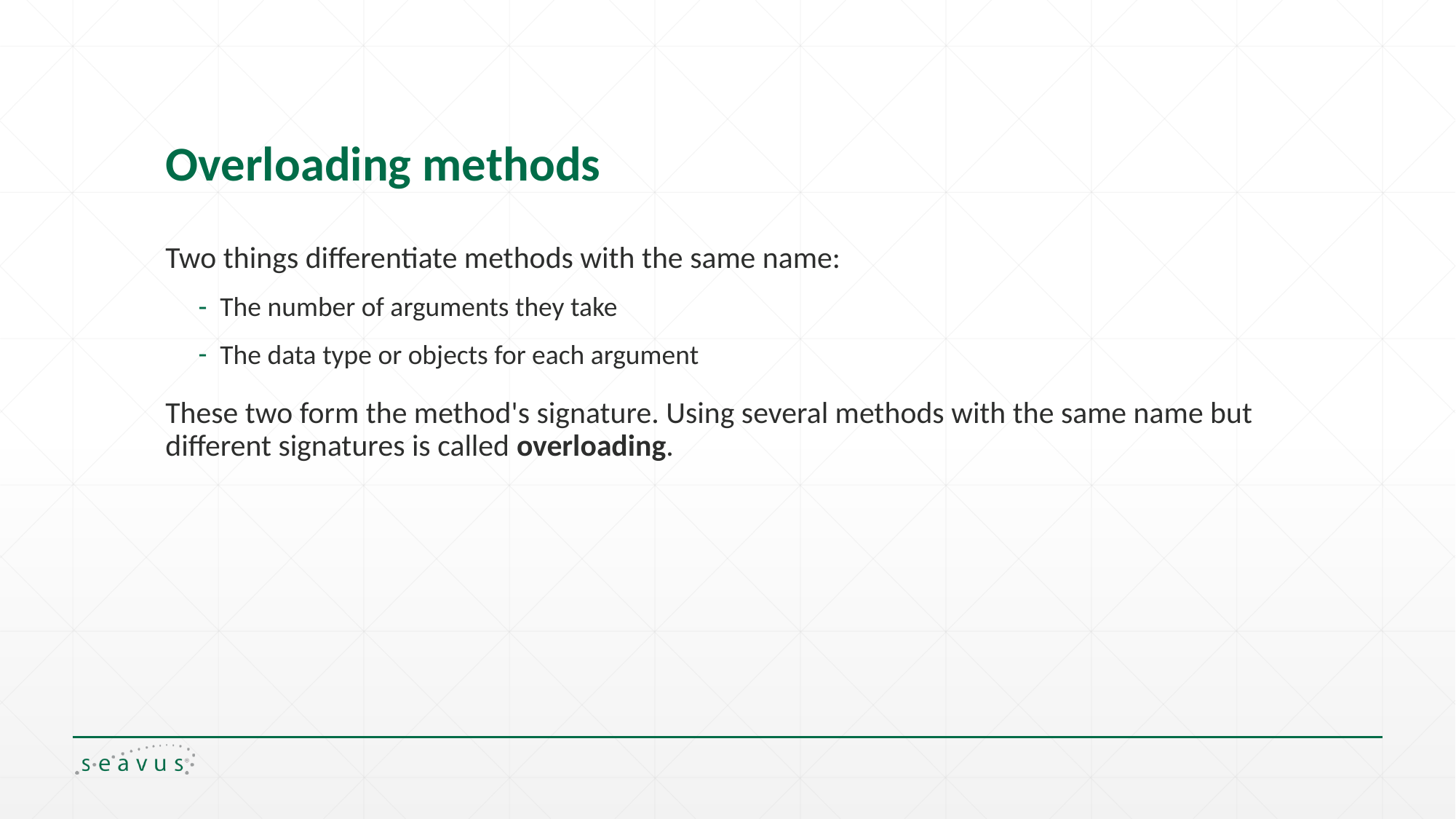

# Overloading methods
Two things differentiate methods with the same name:
The number of arguments they take
The data type or objects for each argument
These two form the method's signature. Using several methods with the same name but different signatures is called overloading.